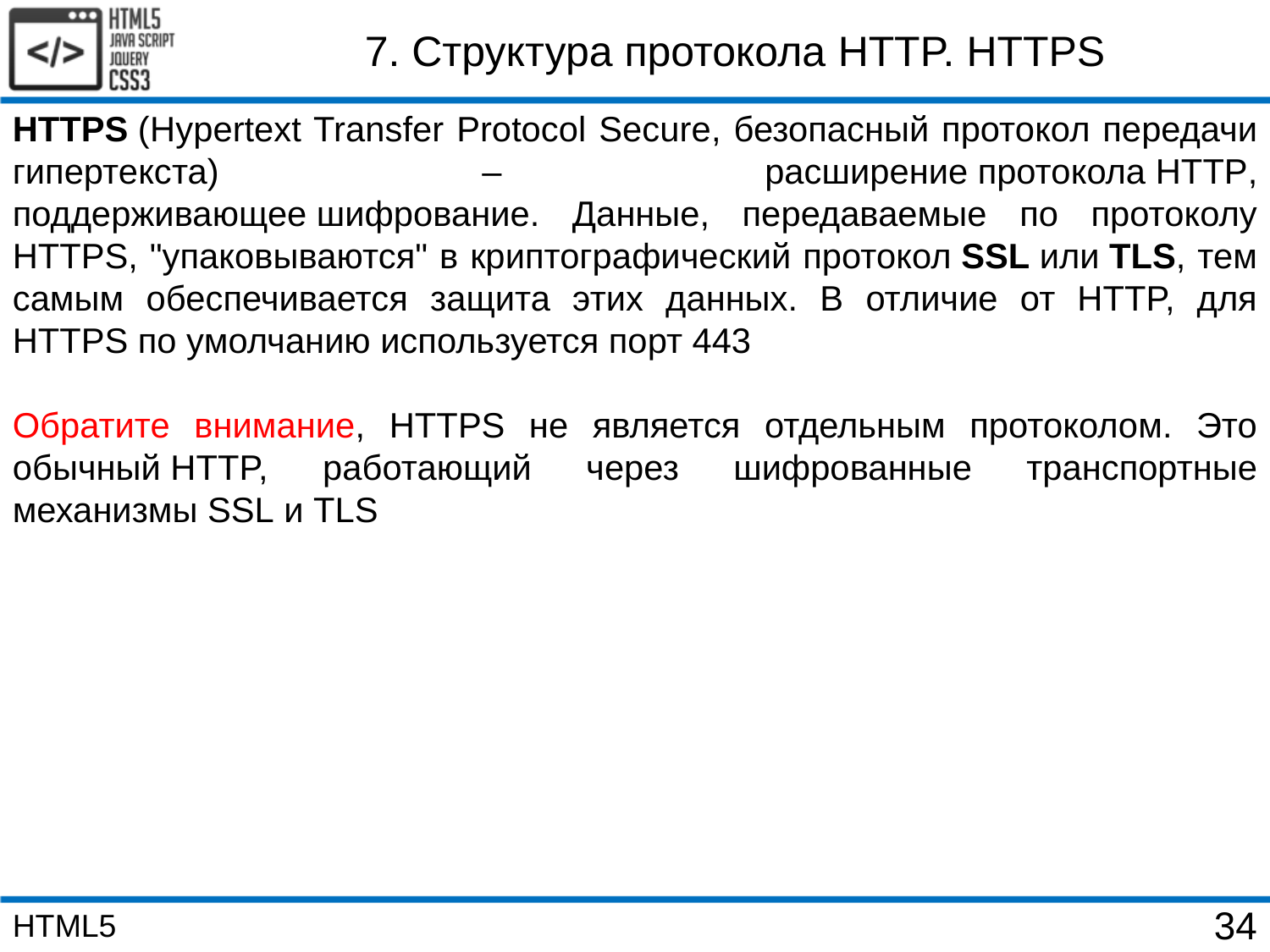

7. Структура протокола HTTP. HTTPS
HTTPS (Hypertext Transfer Protocol Secure, безопасный протокол передачи гипертекста) – расширение протокола HTTP, поддерживающее шифрование. Данные, передаваемые по протоколу HTTPS, "упаковываются" в криптографический протокол SSL или TLS, тем самым обеспечивается защита этих данных. В отличие от HTTP, для HTTPS по умолчанию используется порт 443

Обратите внимание, HTTPS не является отдельным протоколом. Это обычный HTTP, работающий через шифрованные транспортные механизмы SSL и TLS
HTML5
34